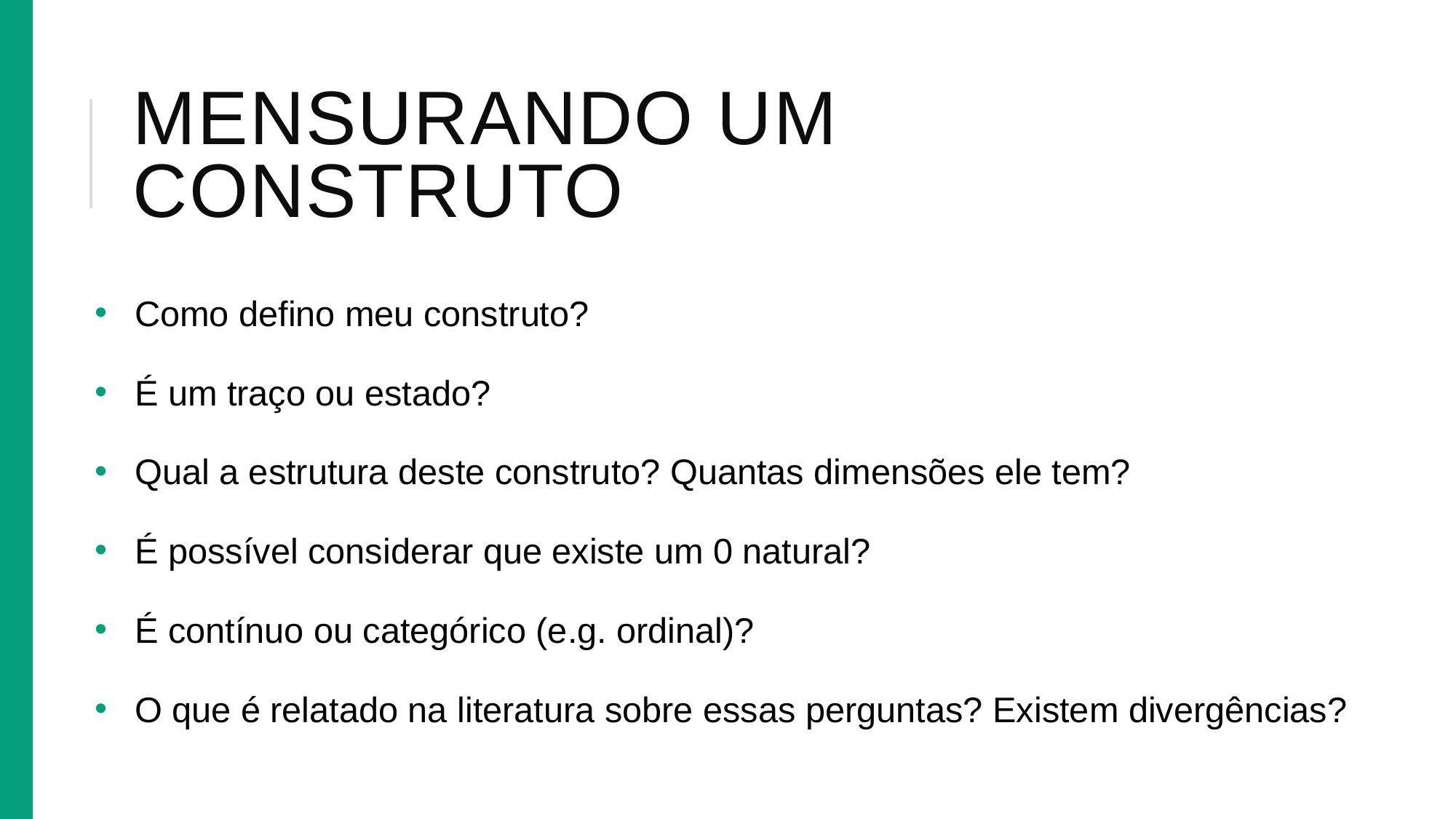

# MENSURANDO UM CONSTRUTO
Como defino meu construto?
É um traço ou estado?
Qual a estrutura deste construto? Quantas dimensões ele tem?
É possível considerar que existe um 0 natural?
É contínuo ou categórico (e.g. ordinal)?
O que é relatado na literatura sobre essas perguntas? Existem divergências?